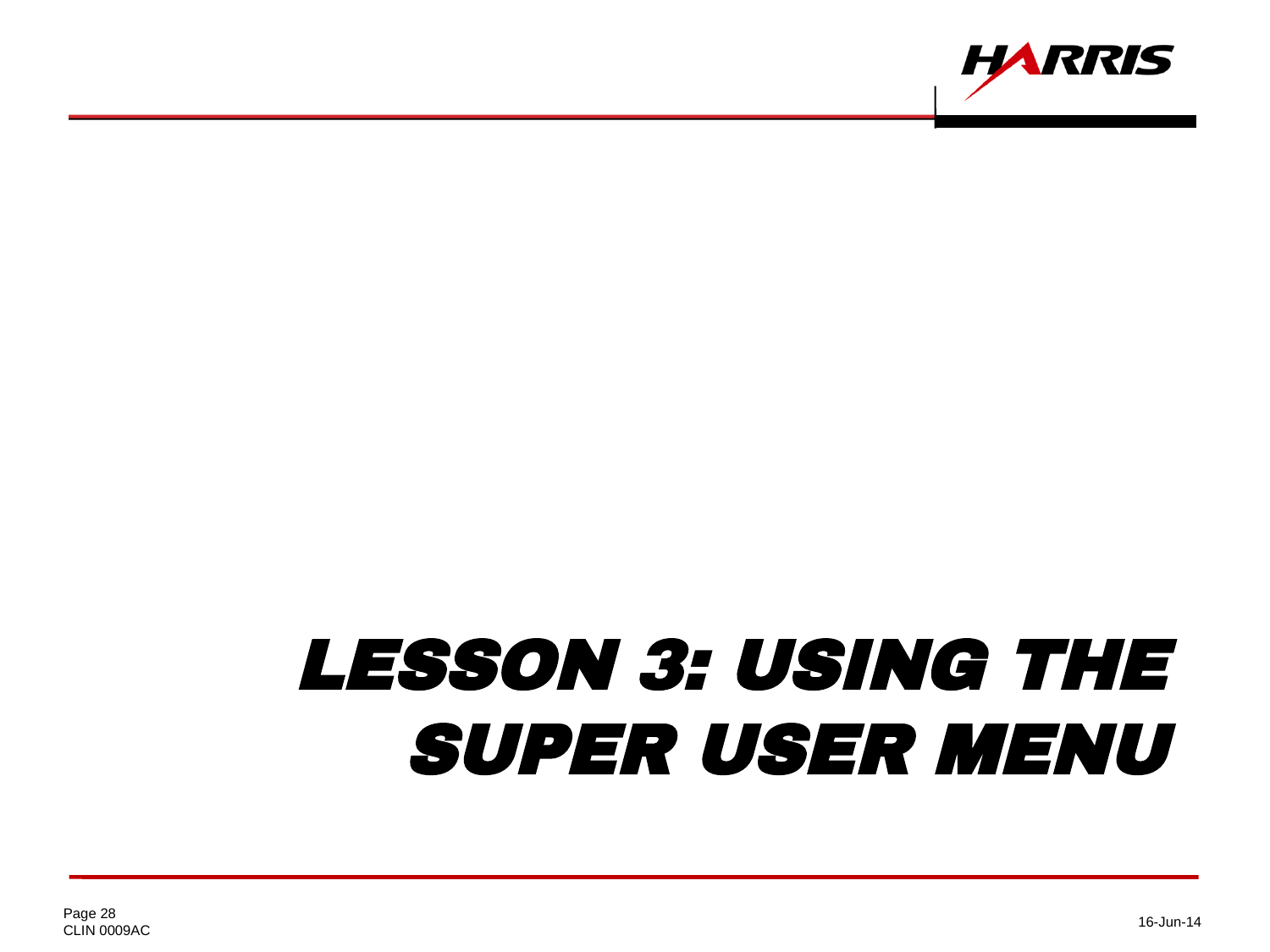

# Lesson 3: Using the Super User Menu
16-Jun-14